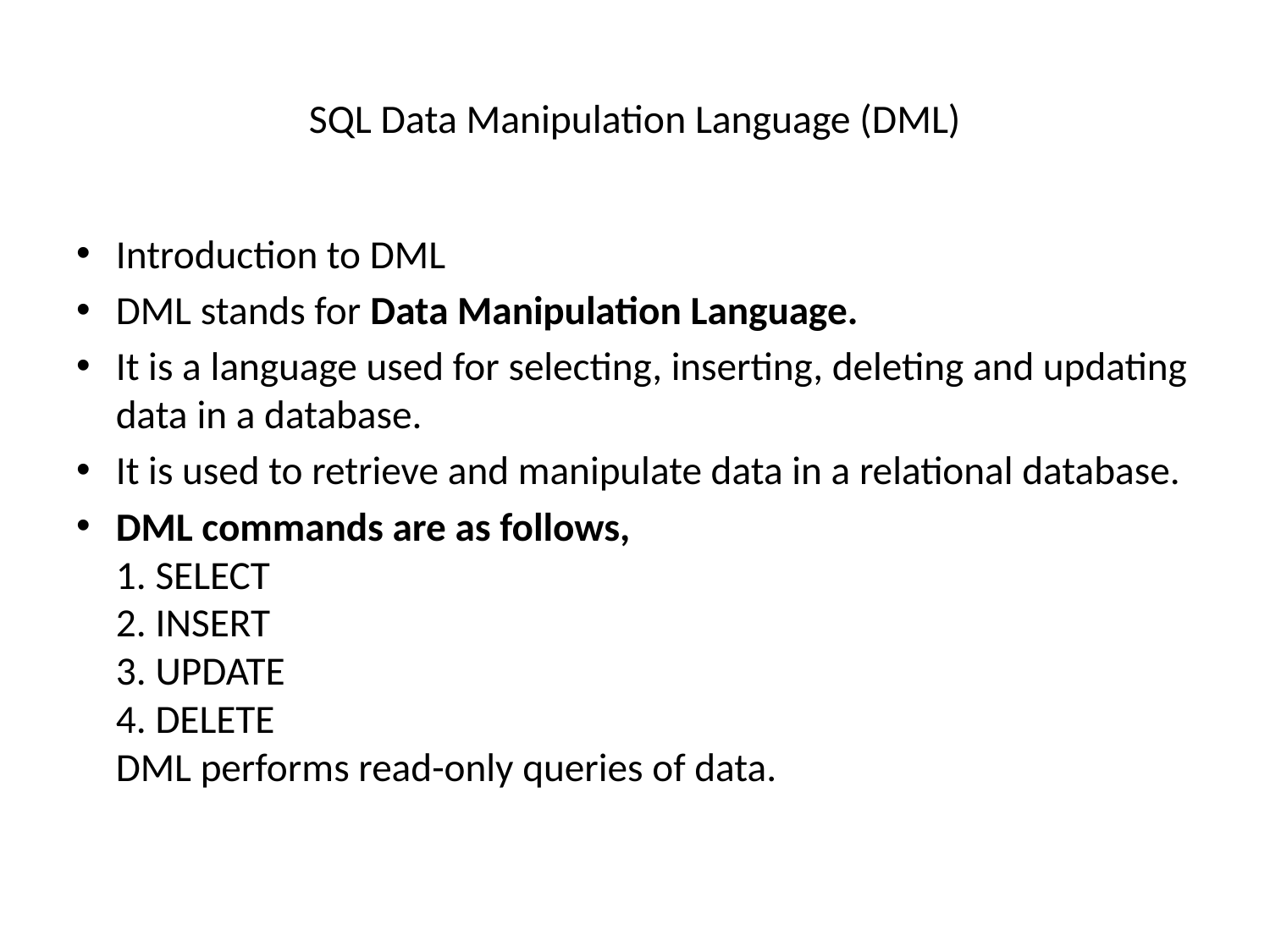

# SQL Data Manipulation Language (DML)
Introduction to DML
DML stands for Data Manipulation Language.
It is a language used for selecting, inserting, deleting and updating data in a database.
It is used to retrieve and manipulate data in a relational database.
DML commands are as follows,
1. SELECT
2. INSERT
3. UPDATE
4. DELETE
DML performs read-only queries of data.